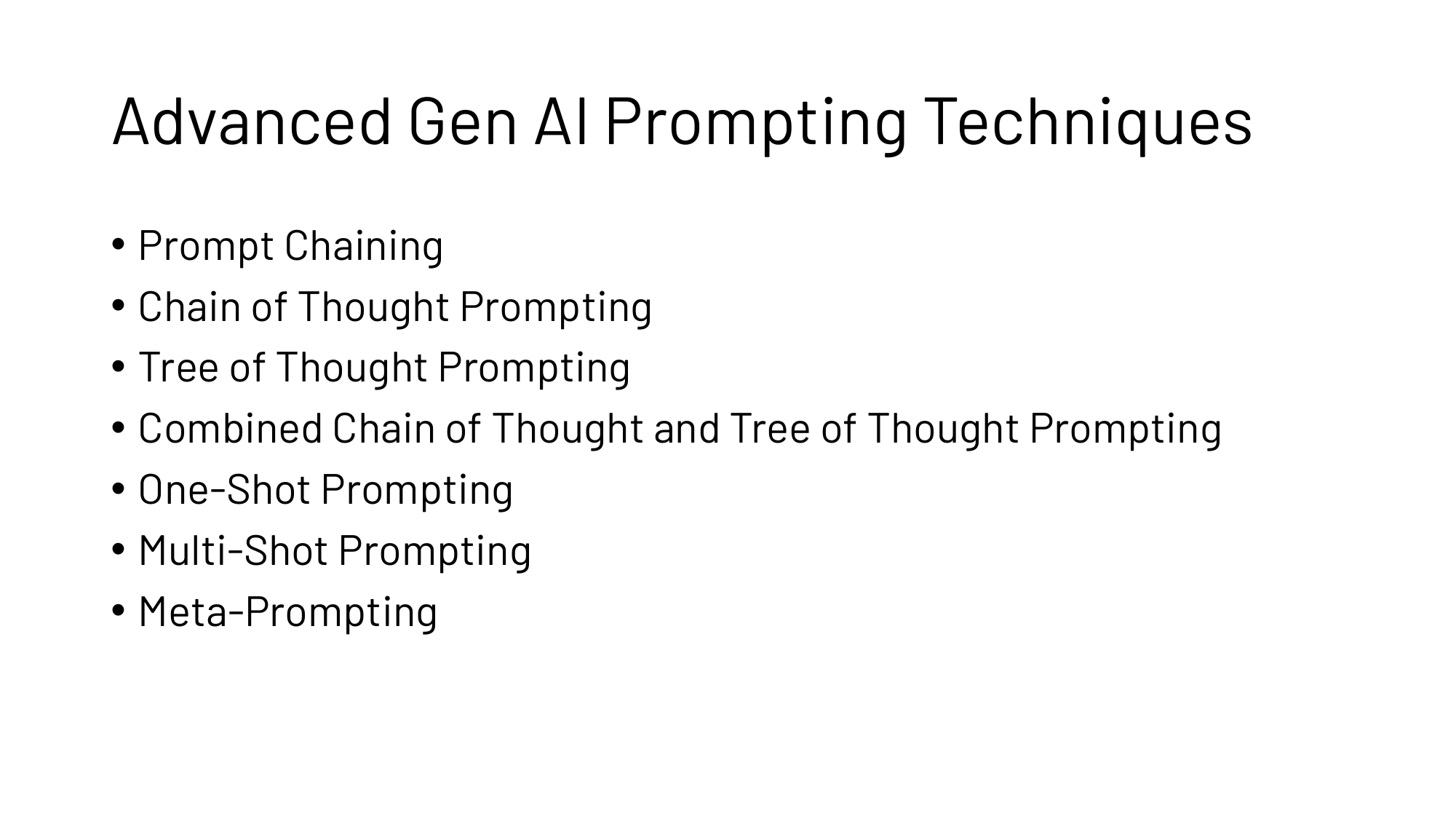

# Advanced Gen AI Prompting Techniques
Prompt Chaining
Chain of Thought Prompting
Tree of Thought Prompting
Combined Chain of Thought and Tree of Thought Prompting
One-Shot Prompting
Multi-Shot Prompting
Meta-Prompting